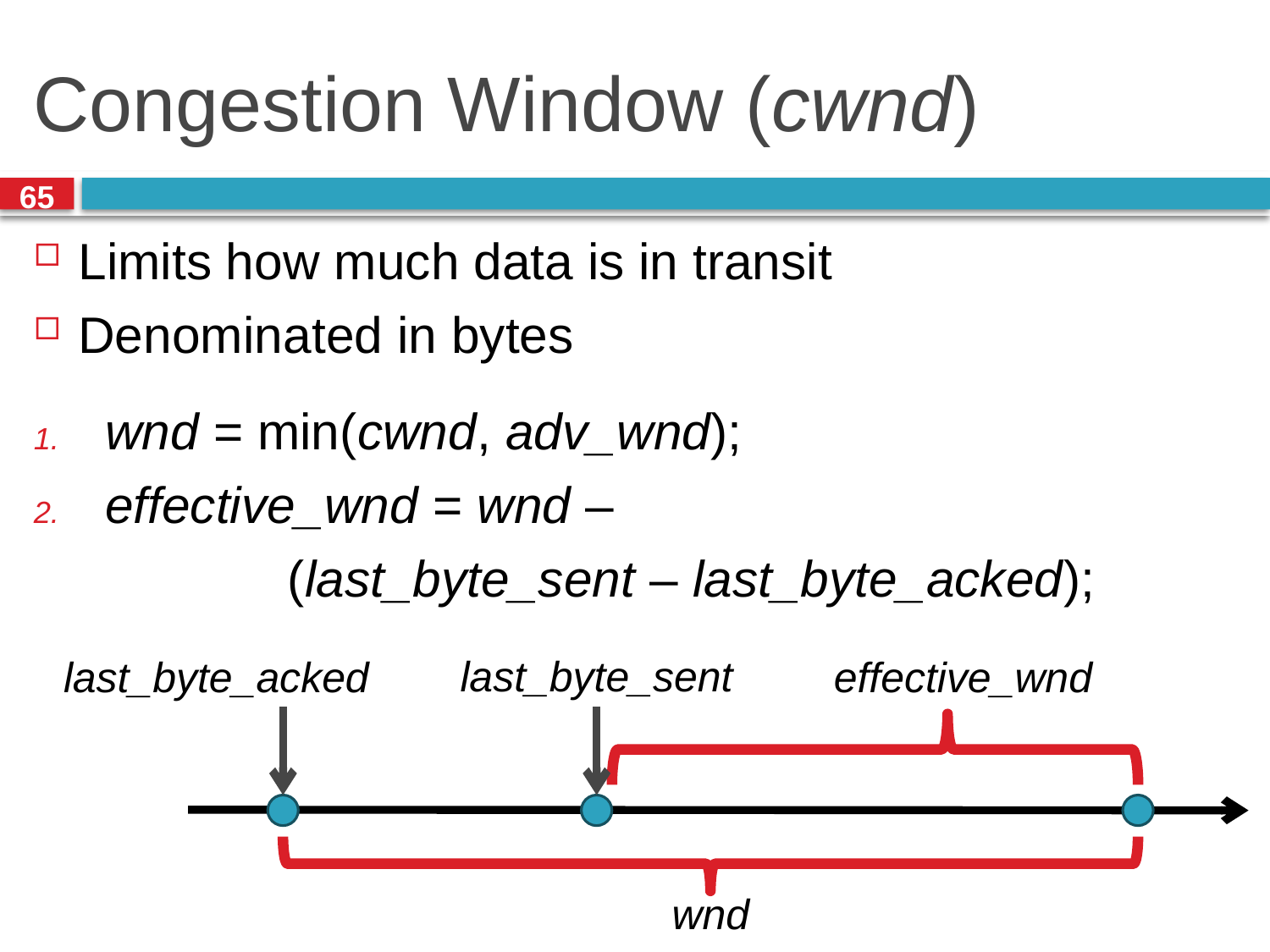

# Congestion Window (cwnd)
65
Limits how much data is in transit
Denominated in bytes

wnd = min(cwnd, adv_wnd);
effective_wnd = wnd –
		(last_byte_sent – last_byte_acked);

last_byte_sent
effective_wnd
last_byte_acked

wnd